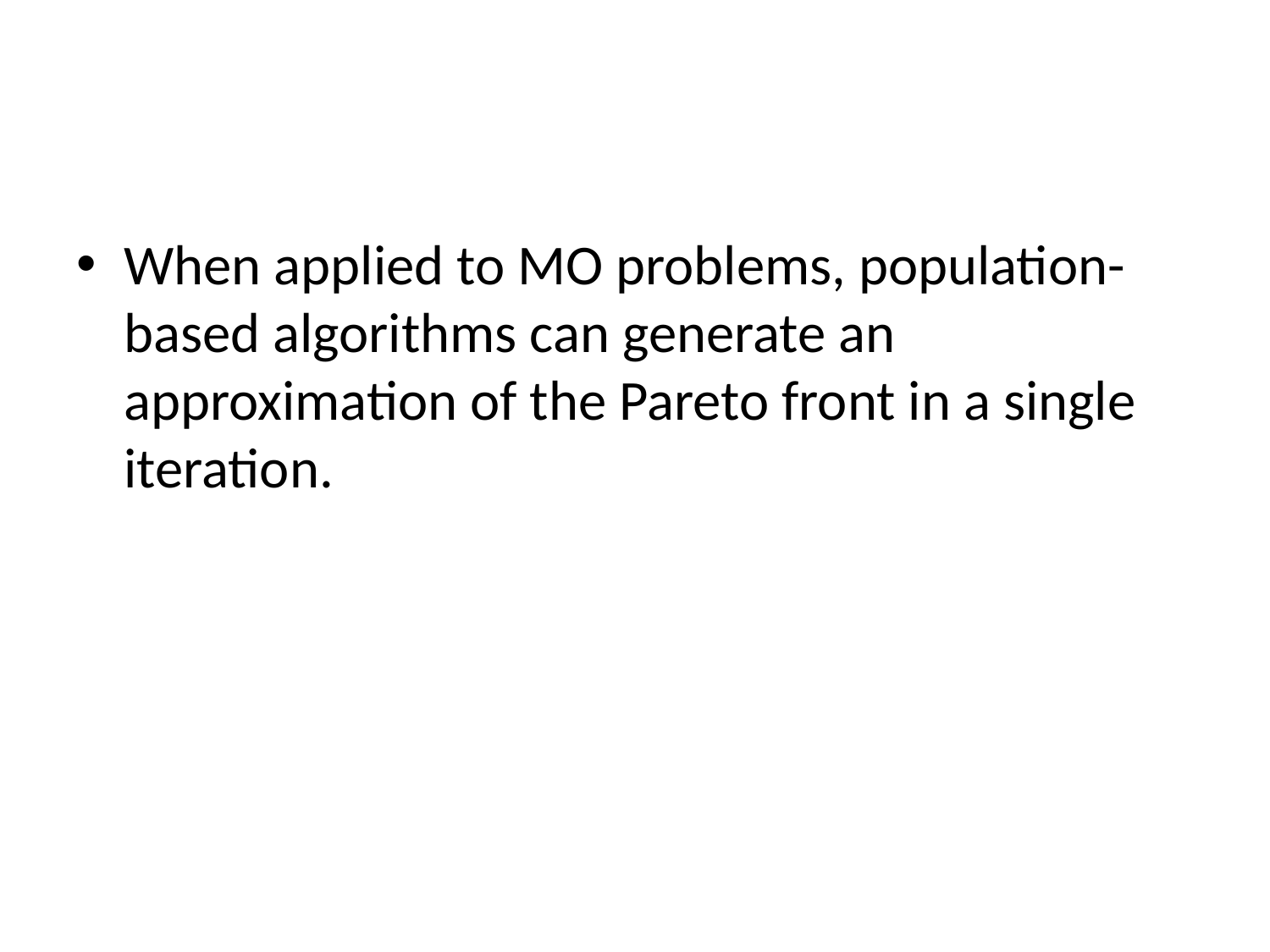

#
When applied to MO problems, population-based algorithms can generate an approximation of the Pareto front in a single iteration.